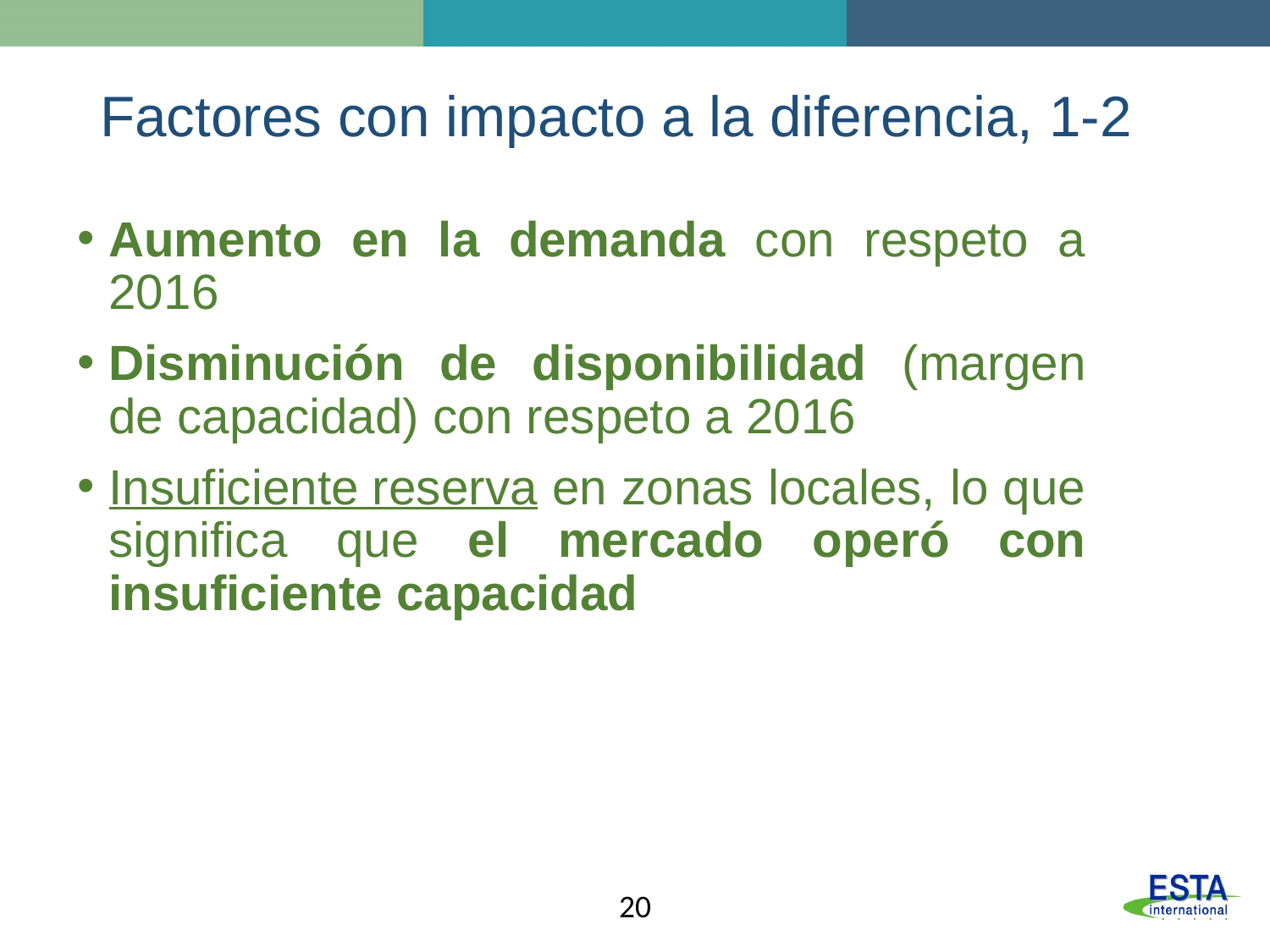

# Factores con impacto a la diferencia, 1-2
Aumento en la demanda con respeto a 2016
Disminución de disponibilidad (margen de capacidad) con respeto a 2016
Insuficiente reserva en zonas locales, lo que significa que el mercado operó con insuficiente capacidad
20